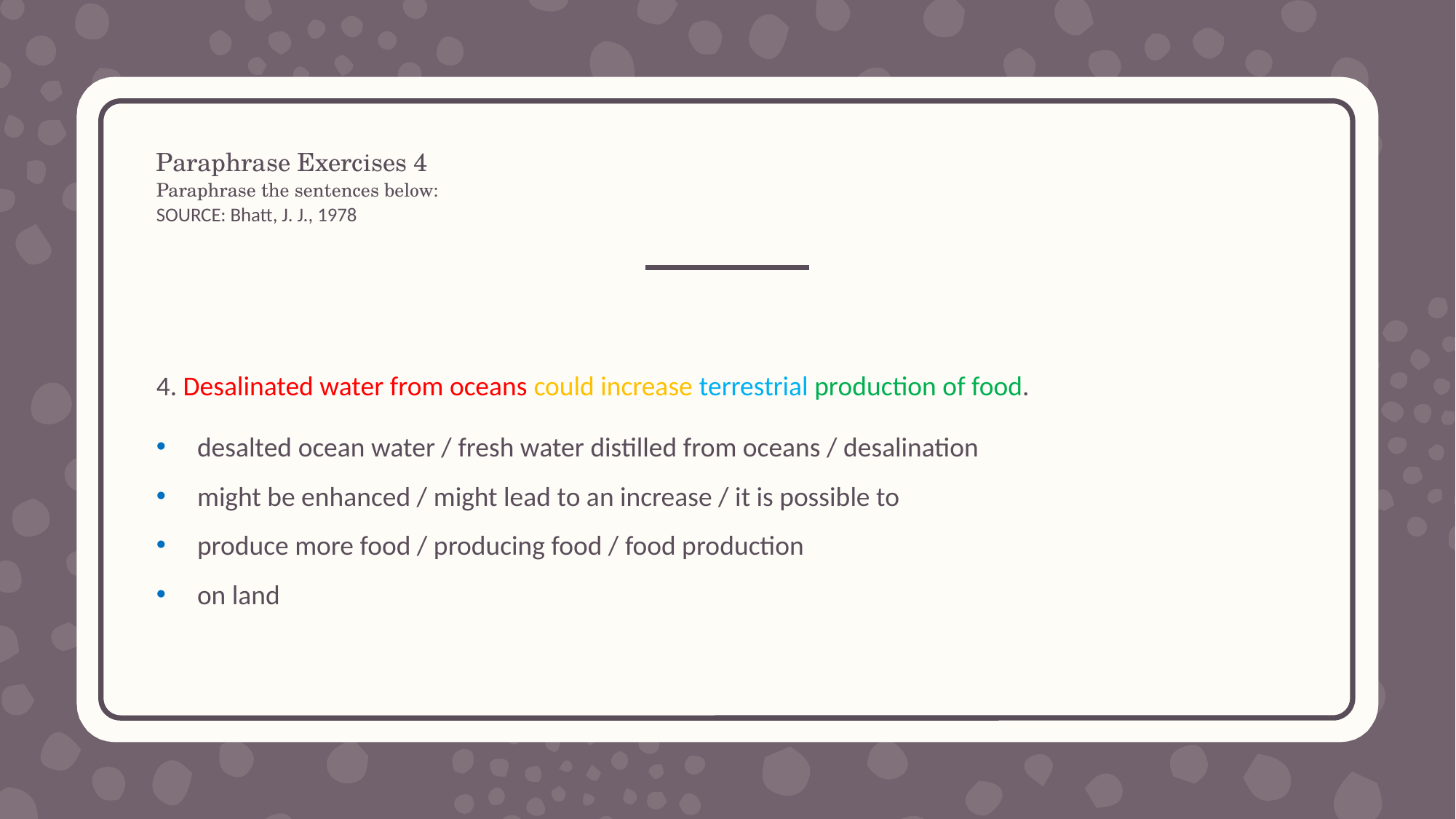

# Paraphrase Exercises 4 Paraphrase the sentences below: SOURCE: Bhatt, J. J., 1978
4. Desalinated water from oceans could increase terrestrial production of food.
desalted ocean water / fresh water distilled from oceans / desalination
might be enhanced / might lead to an increase / it is possible to
produce more food / producing food / food production
on land